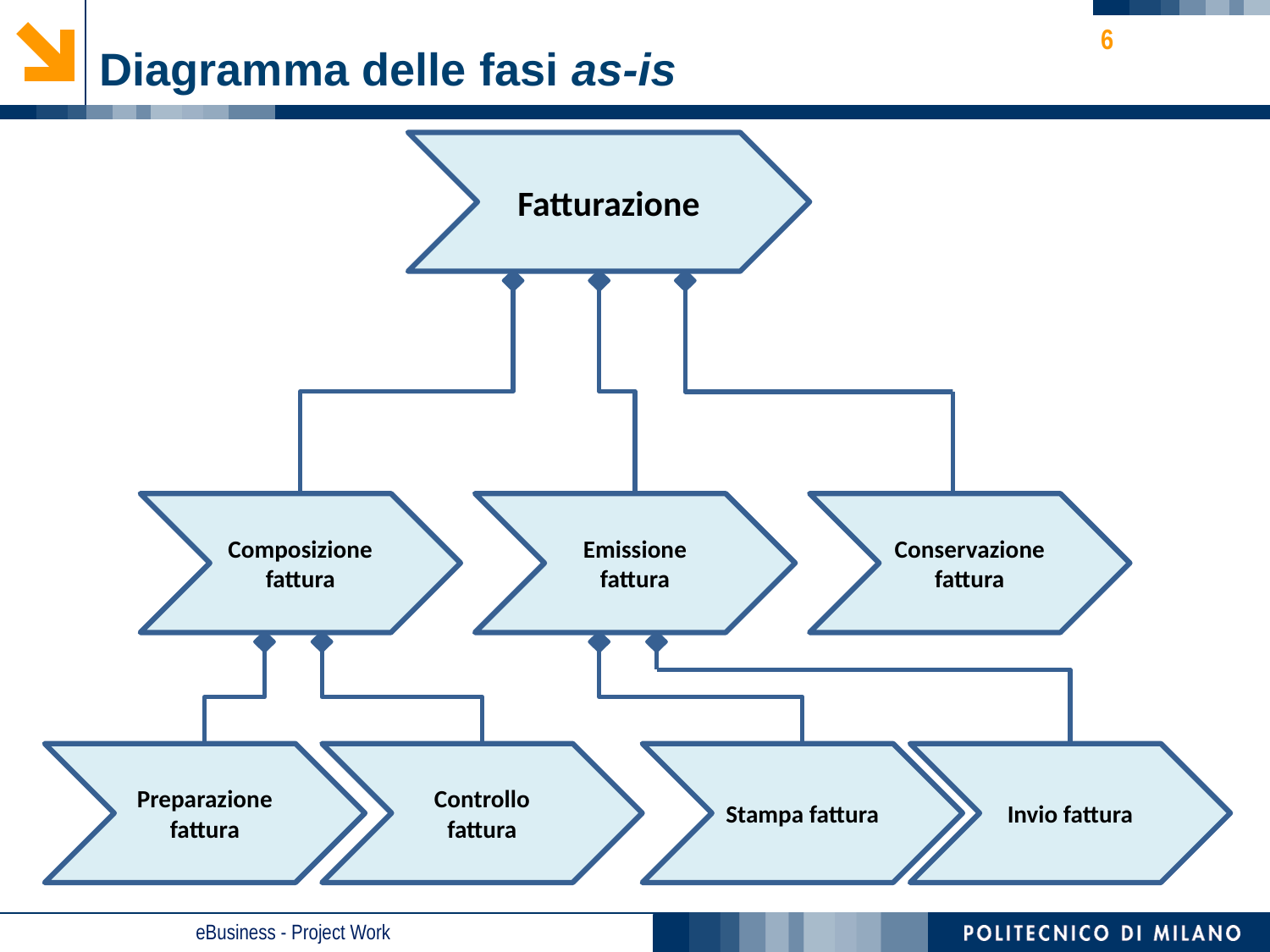

6
Diagramma delle fasi as-is
Fatturazione

Composizione fattura
Emissione fattura
Conservazione fattura

Preparazione fattura
Controllo fattura
Stampa fattura
Invio fattura